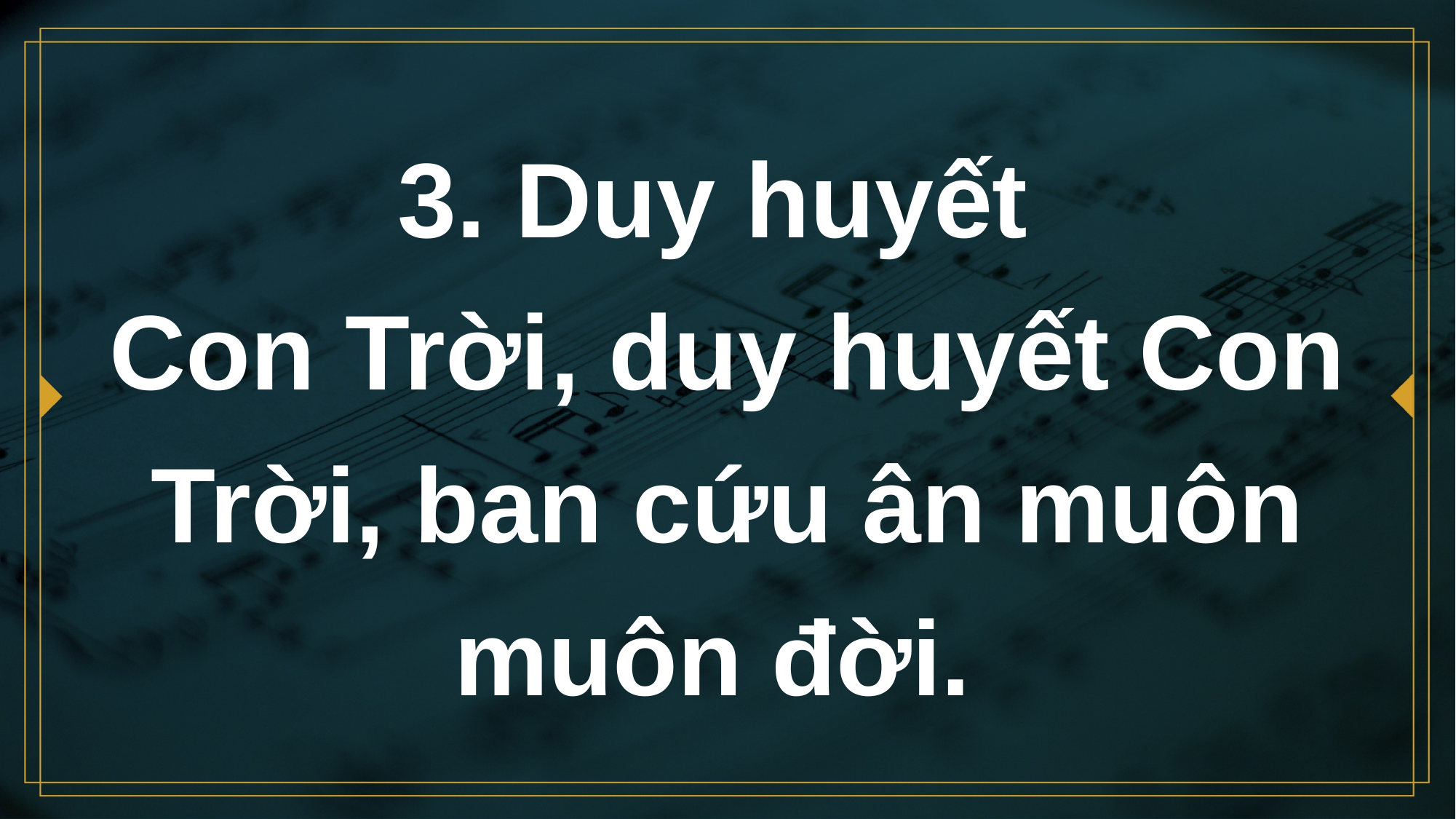

# 3. Duy huyết Con Trời, duy huyết Con Trời, ban cứu ân muôn muôn đời.